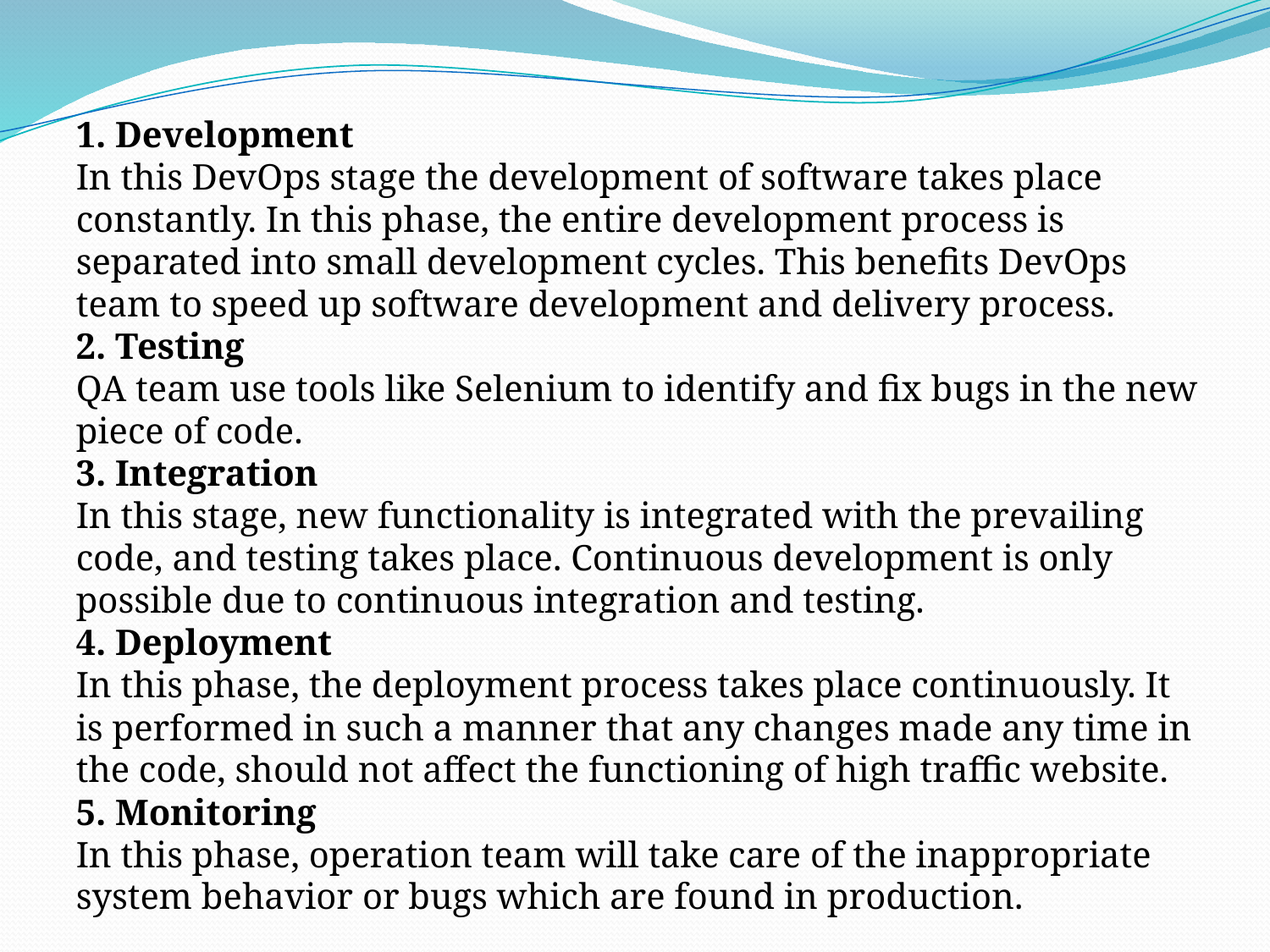

1. Development
In this DevOps stage the development of software takes place constantly. In this phase, the entire development process is separated into small development cycles. This benefits DevOps team to speed up software development and delivery process.
2. Testing
QA team use tools like Selenium to identify and fix bugs in the new piece of code.
3. Integration
In this stage, new functionality is integrated with the prevailing code, and testing takes place. Continuous development is only possible due to continuous integration and testing.
4. Deployment
In this phase, the deployment process takes place continuously. It is performed in such a manner that any changes made any time in the code, should not affect the functioning of high traffic website.
5. Monitoring
In this phase, operation team will take care of the inappropriate system behavior or bugs which are found in production.